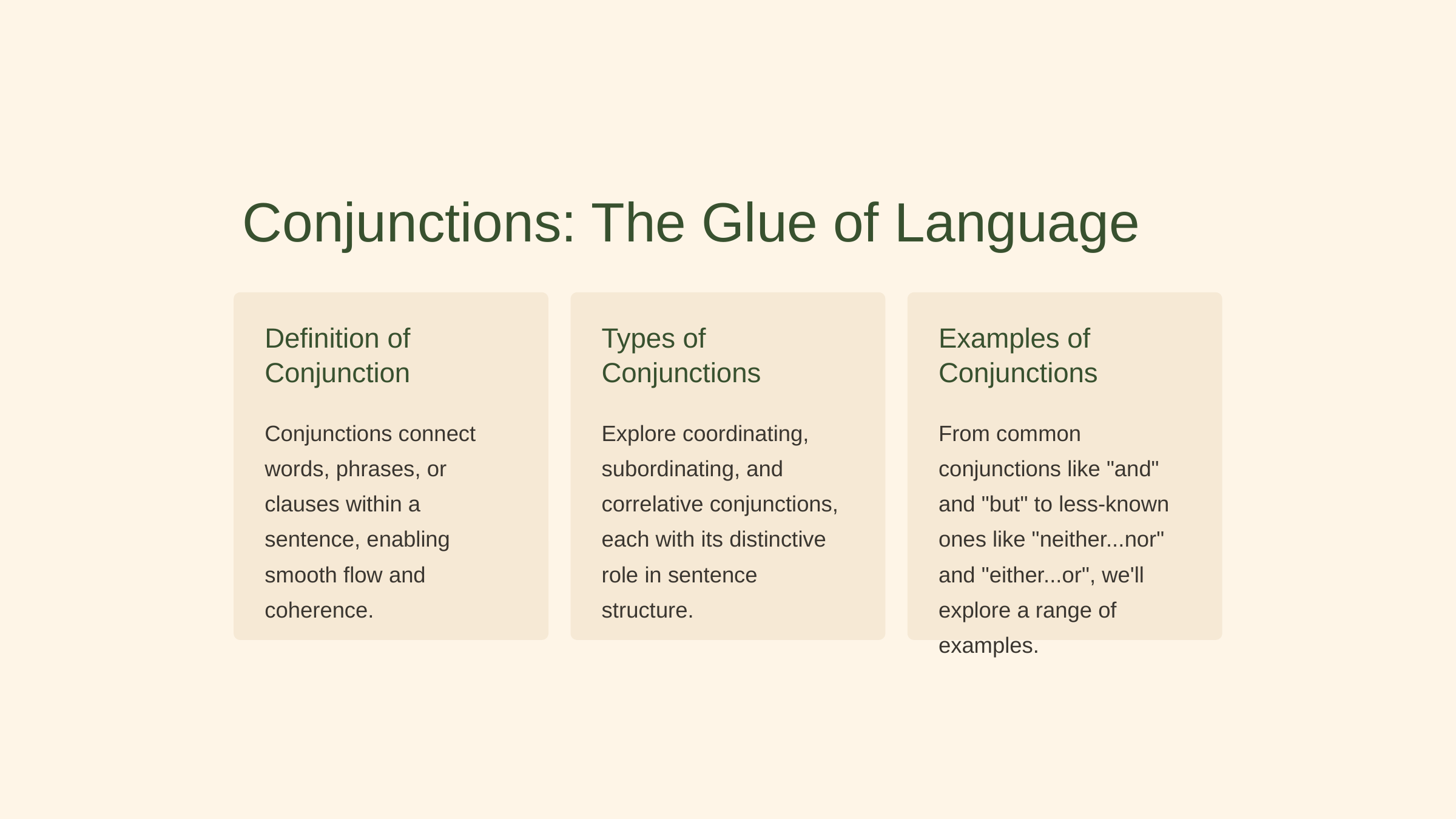

Conjunctions: The Glue of Language

Definition of Conjunction
Types of Conjunctions
Examples of Conjunctions
Conjunctions connect words, phrases, or clauses within a sentence, enabling smooth flow and coherence.
Explore coordinating, subordinating, and correlative conjunctions, each with its distinctive role in sentence structure.
From common conjunctions like "and" and "but" to less-known ones like "neither...nor" and "either...or", we'll explore a range of examples.